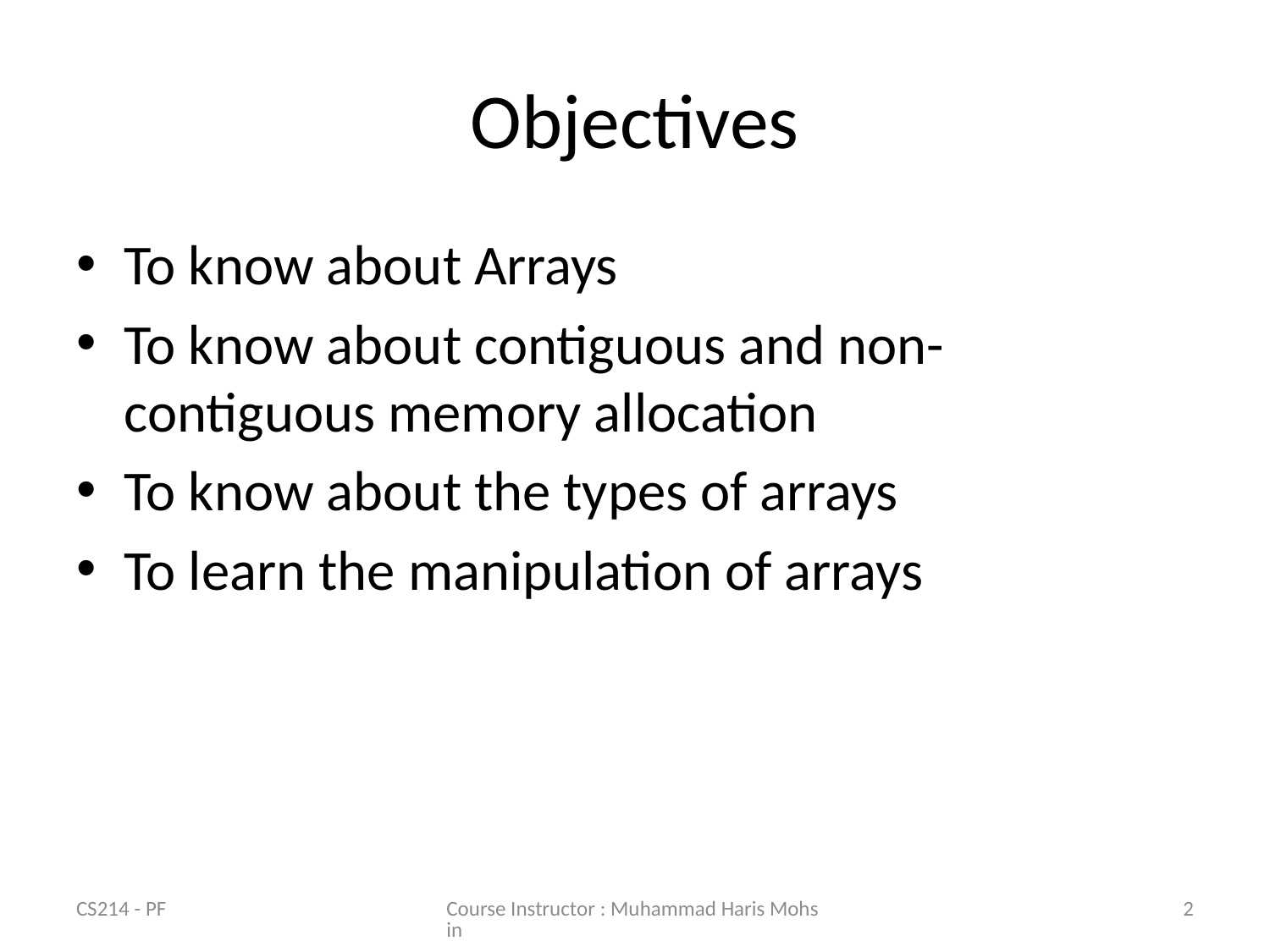

# Objectives
To know about Arrays
To know about contiguous and non-contiguous memory allocation
To know about the types of arrays
To learn the manipulation of arrays

CS214 - PF
Course Instructor : Muhammad Haris Mohsin
2